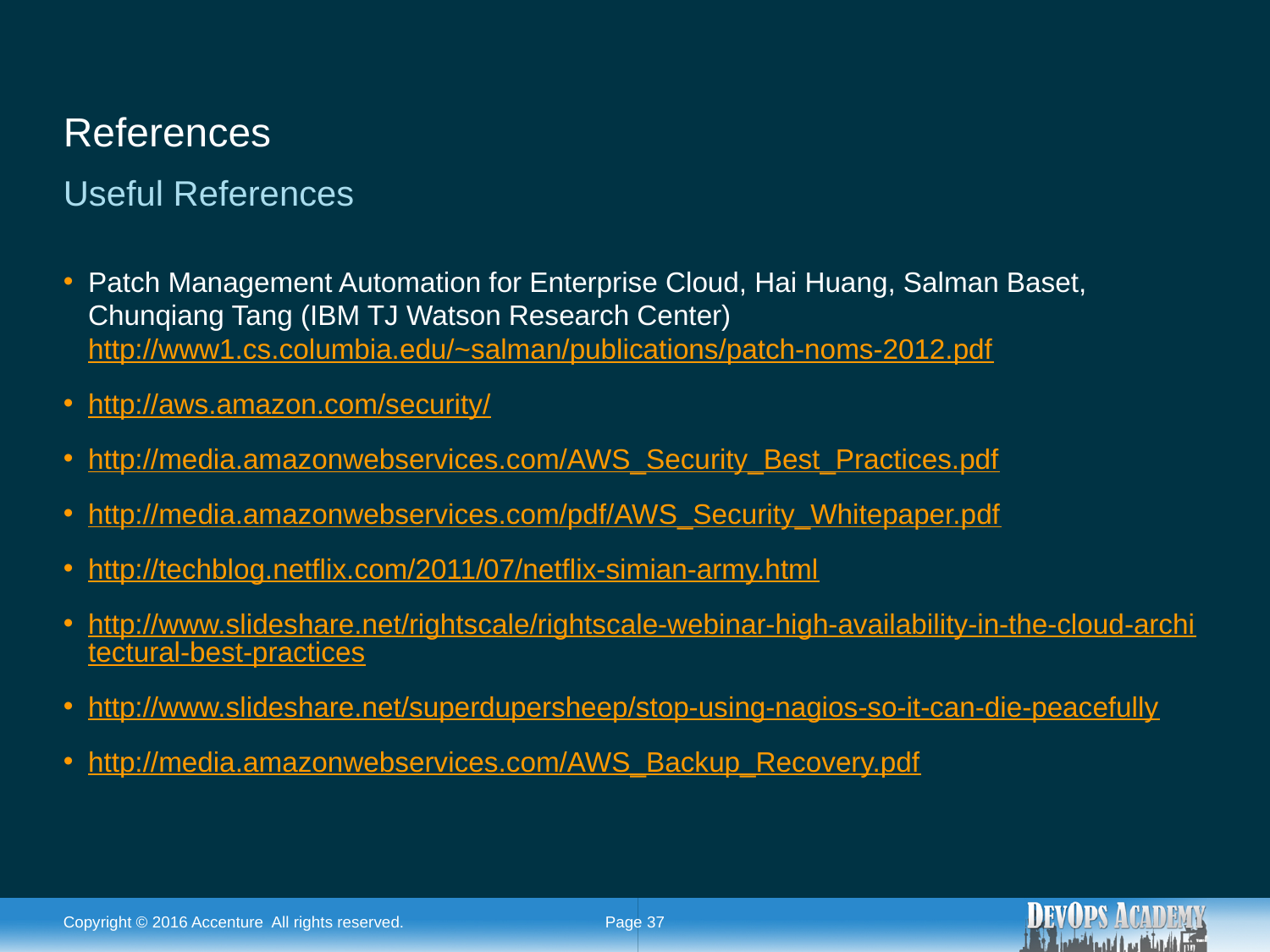

# References
Useful References
Patch Management Automation for Enterprise Cloud, Hai Huang, Salman Baset, Chunqiang Tang (IBM TJ Watson Research Center)
http://www1.cs.columbia.edu/~salman/publications/patch-noms-2012.pdf
http://aws.amazon.com/security/
http://media.amazonwebservices.com/AWS_Security_Best_Practices.pdf
http://media.amazonwebservices.com/pdf/AWS_Security_Whitepaper.pdf
http://techblog.netflix.com/2011/07/netflix-simian-army.html
http://www.slideshare.net/rightscale/rightscale-webinar-high-availability-in-the-cloud-architectural-best-practices
http://www.slideshare.net/superdupersheep/stop-using-nagios-so-it-can-die-peacefully
http://media.amazonwebservices.com/AWS_Backup_Recovery.pdf
Copyright © 2016 Accenture  All rights reserved.
Page 37